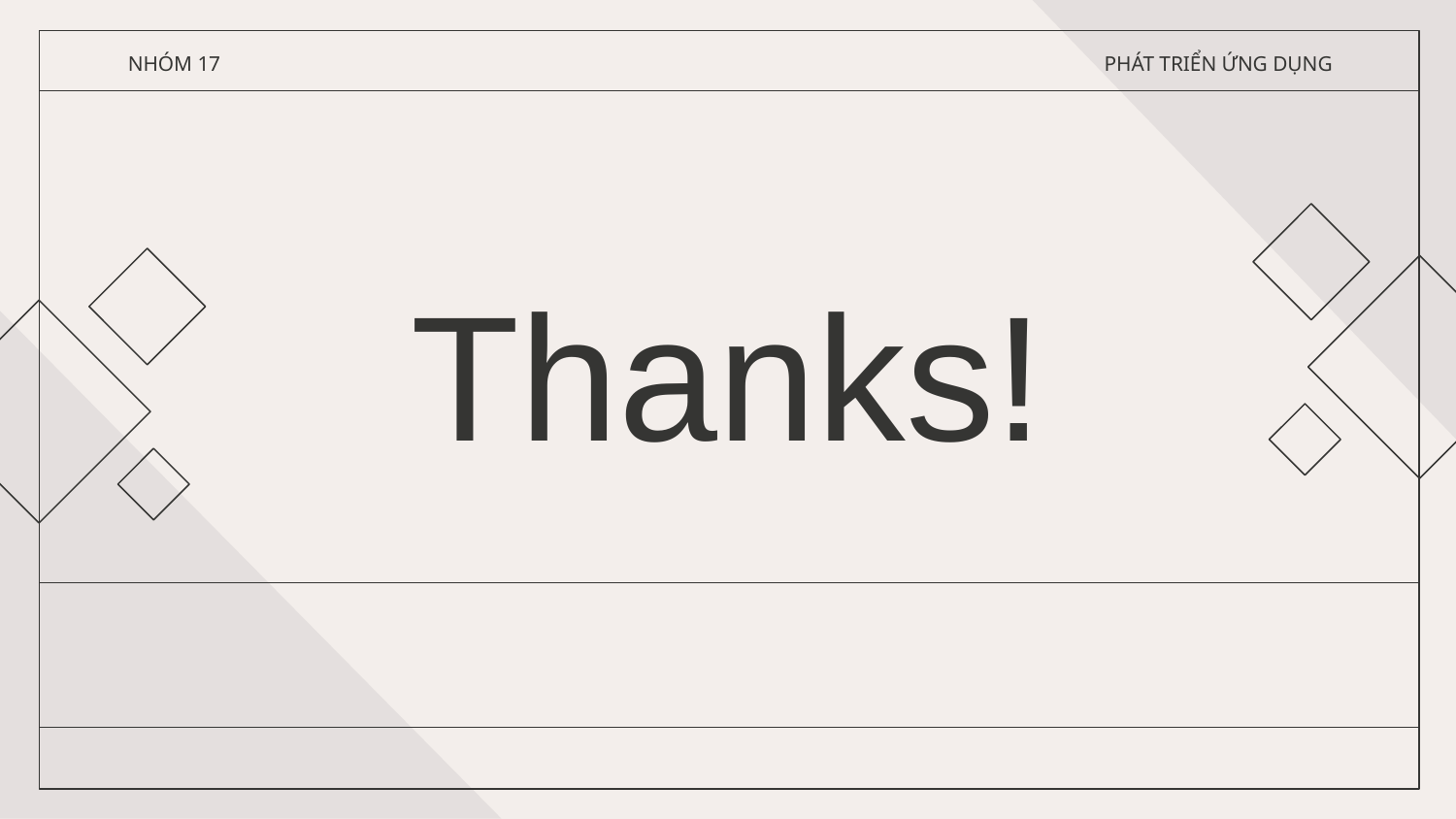

NHÓM 17
 PHÁT TRIỂN ỨNG DỤNG
Thanks!